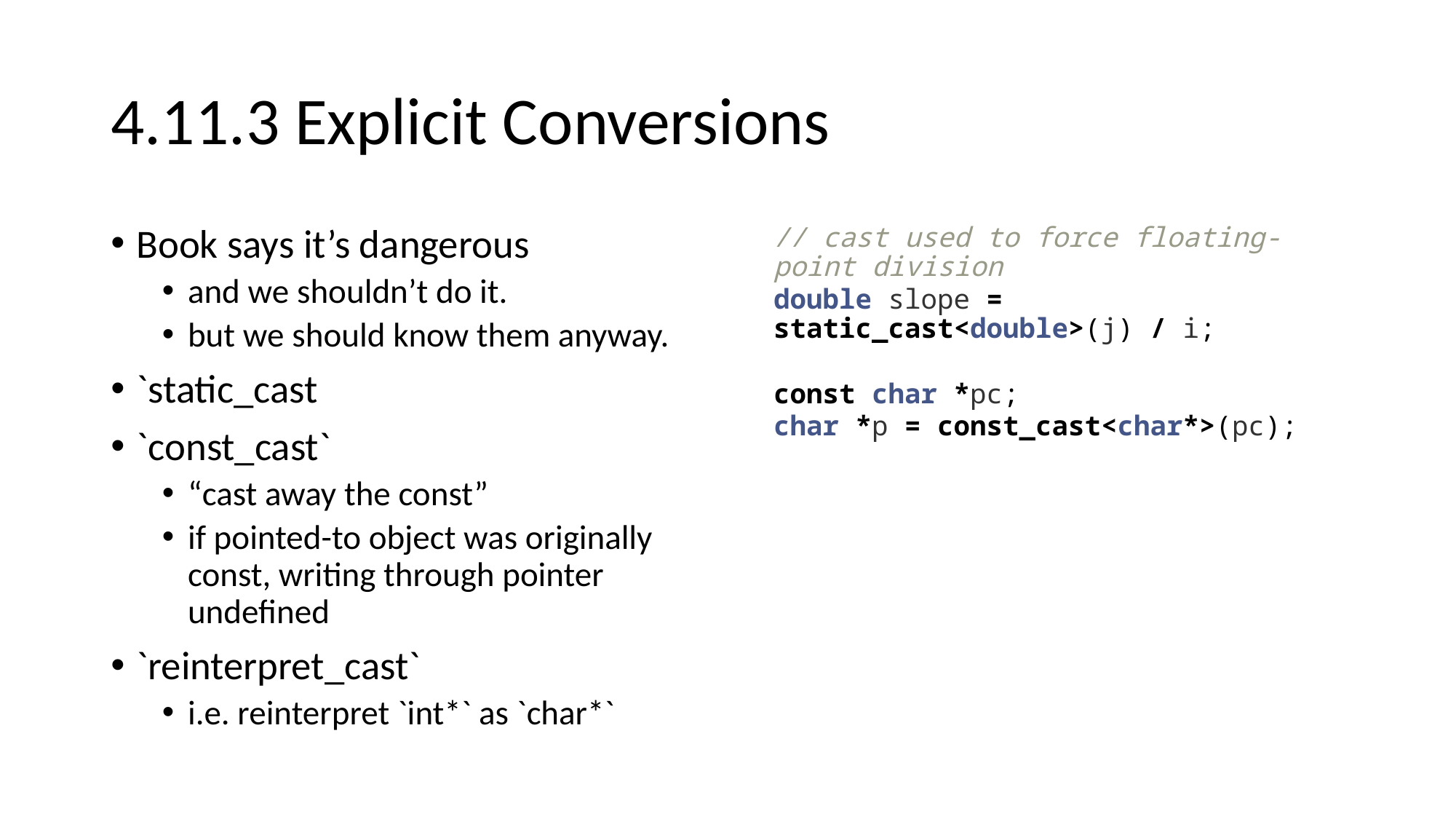

# 4.11.3 Explicit Conversions
Book says it’s dangerous
and we shouldn’t do it.
but we should know them anyway.
`static_cast
`const_cast`
“cast away the const”
if pointed-to object was originally const, writing through pointer undefined
`reinterpret_cast`
i.e. reinterpret `int*` as `char*`
// cast used to force floating-	point division
double slope = 	static_cast<double>(j) / i;

const char *pc;
char *p = const_cast<char*>(pc);